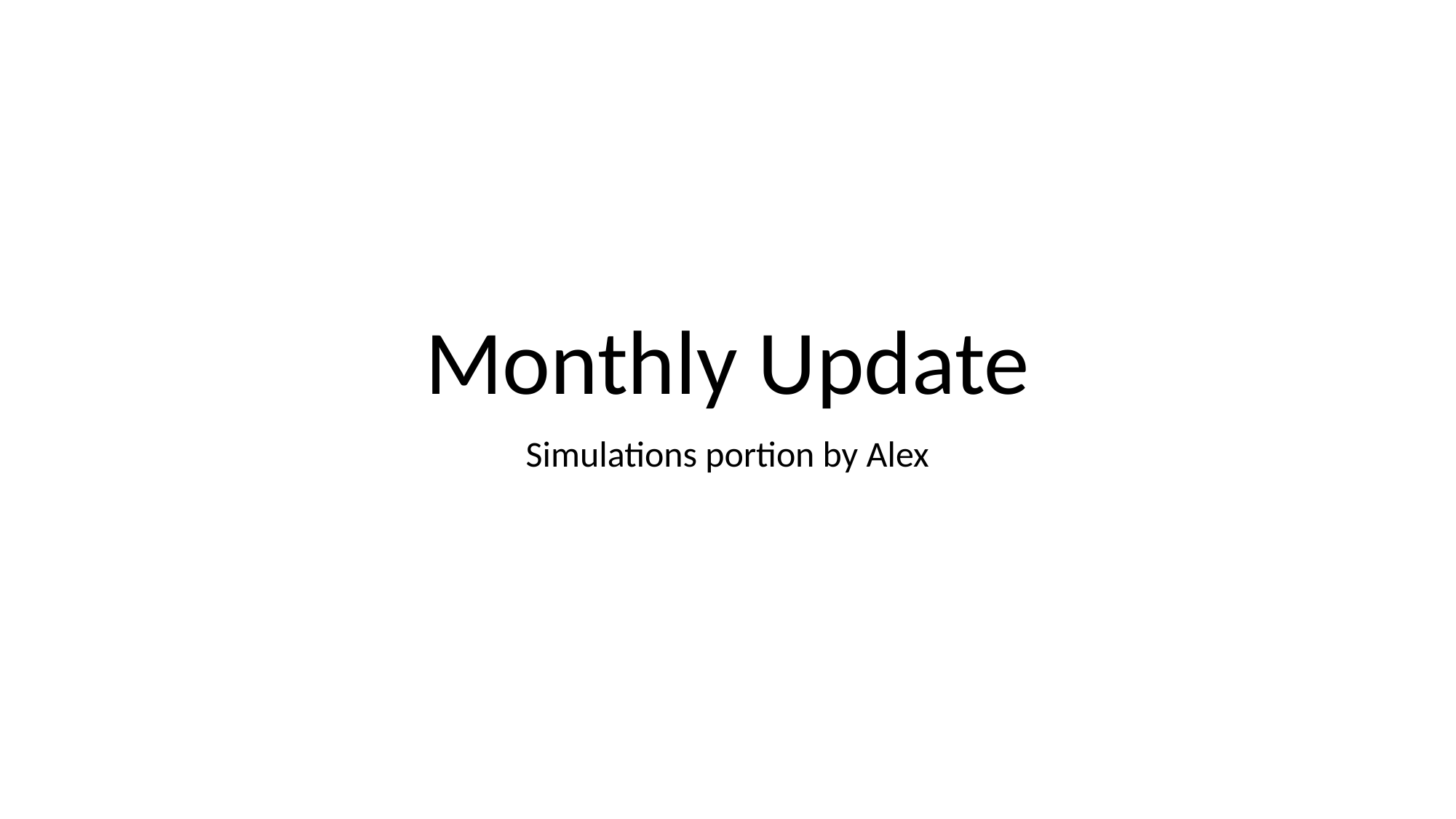

# Monthly Update
Simulations portion by Alex